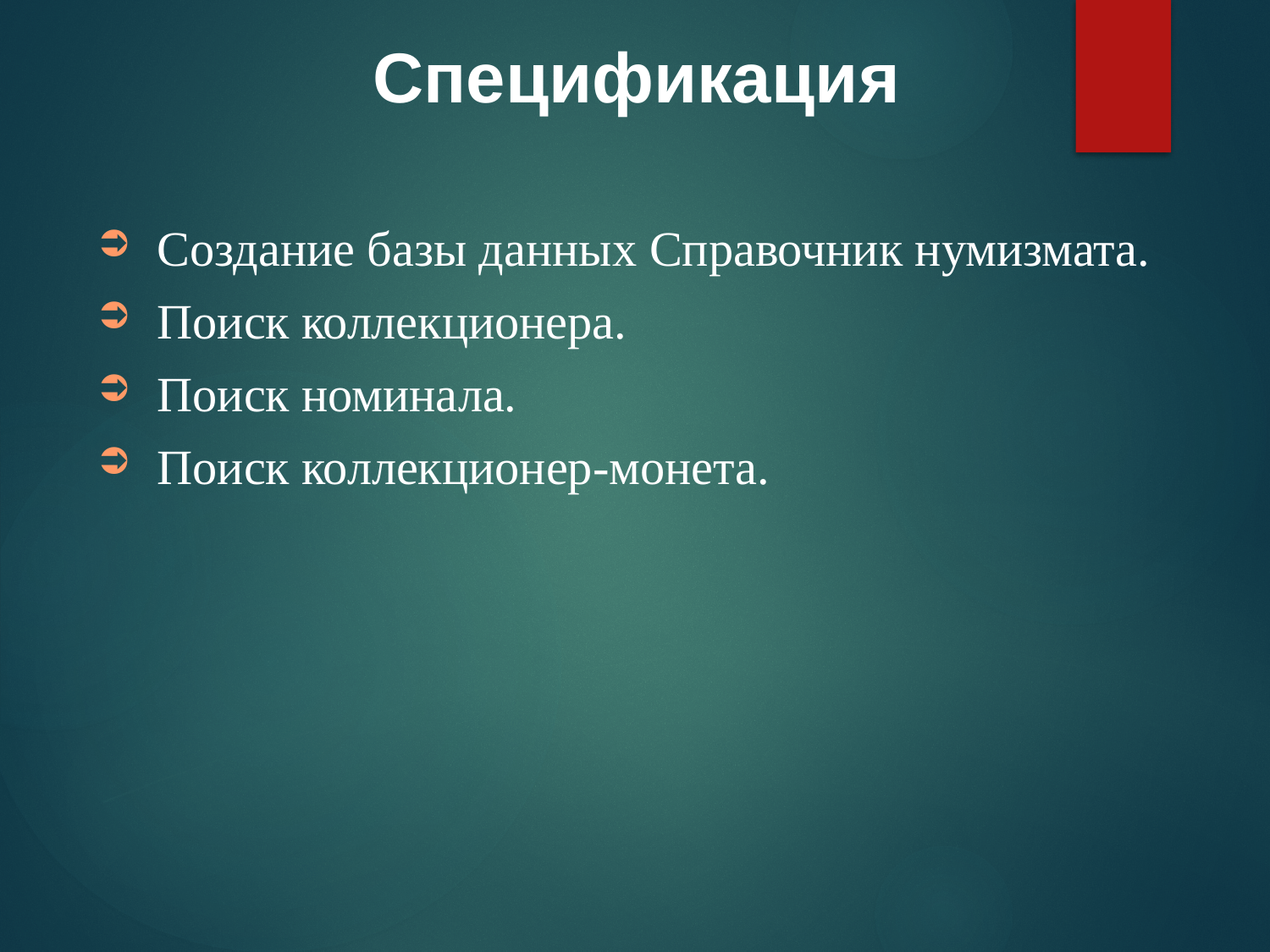

# Спецификация
Создание базы данных Справочник нумизмата.
Поиск коллекционера.
Поиск номинала.
Поиск коллекционер-монета.